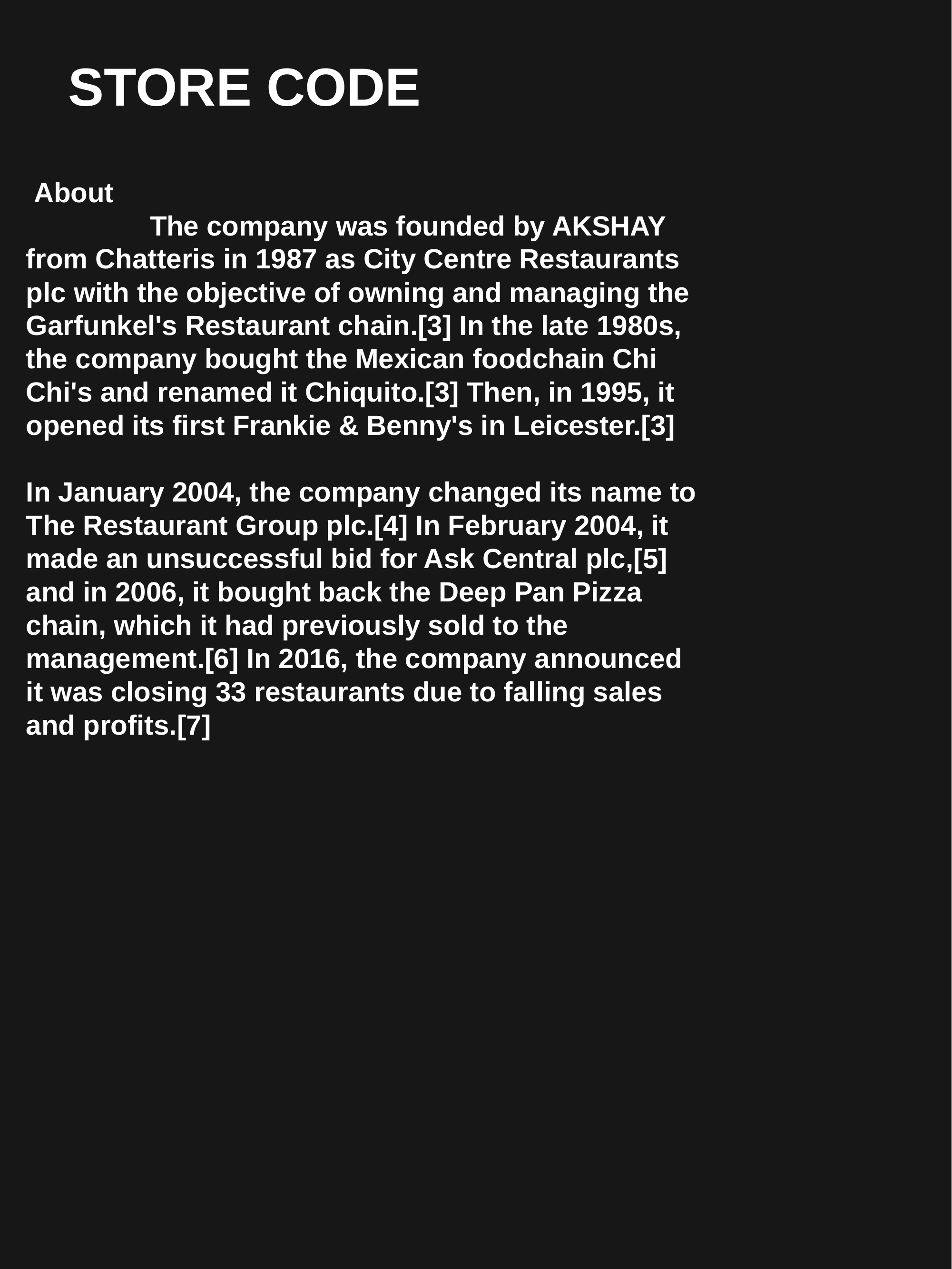

STORE CODE
 About
                The company was founded by AKSHAY from Chatteris in 1987 as City Centre Restaurants plc with the objective of owning and managing the Garfunkel's Restaurant chain.[3] In the late 1980s, the company bought the Mexican foodchain Chi Chi's and renamed it Chiquito.[3] Then, in 1995, it opened its first Frankie & Benny's in Leicester.[3]

In January 2004, the company changed its name to The Restaurant Group plc.[4] In February 2004, it made an unsuccessful bid for Ask Central plc,[5] and in 2006, it bought back the Deep Pan Pizza chain, which it had previously sold to the management.[6] In 2016, the company announced it was closing 33 restaurants due to falling sales and profits.[7]